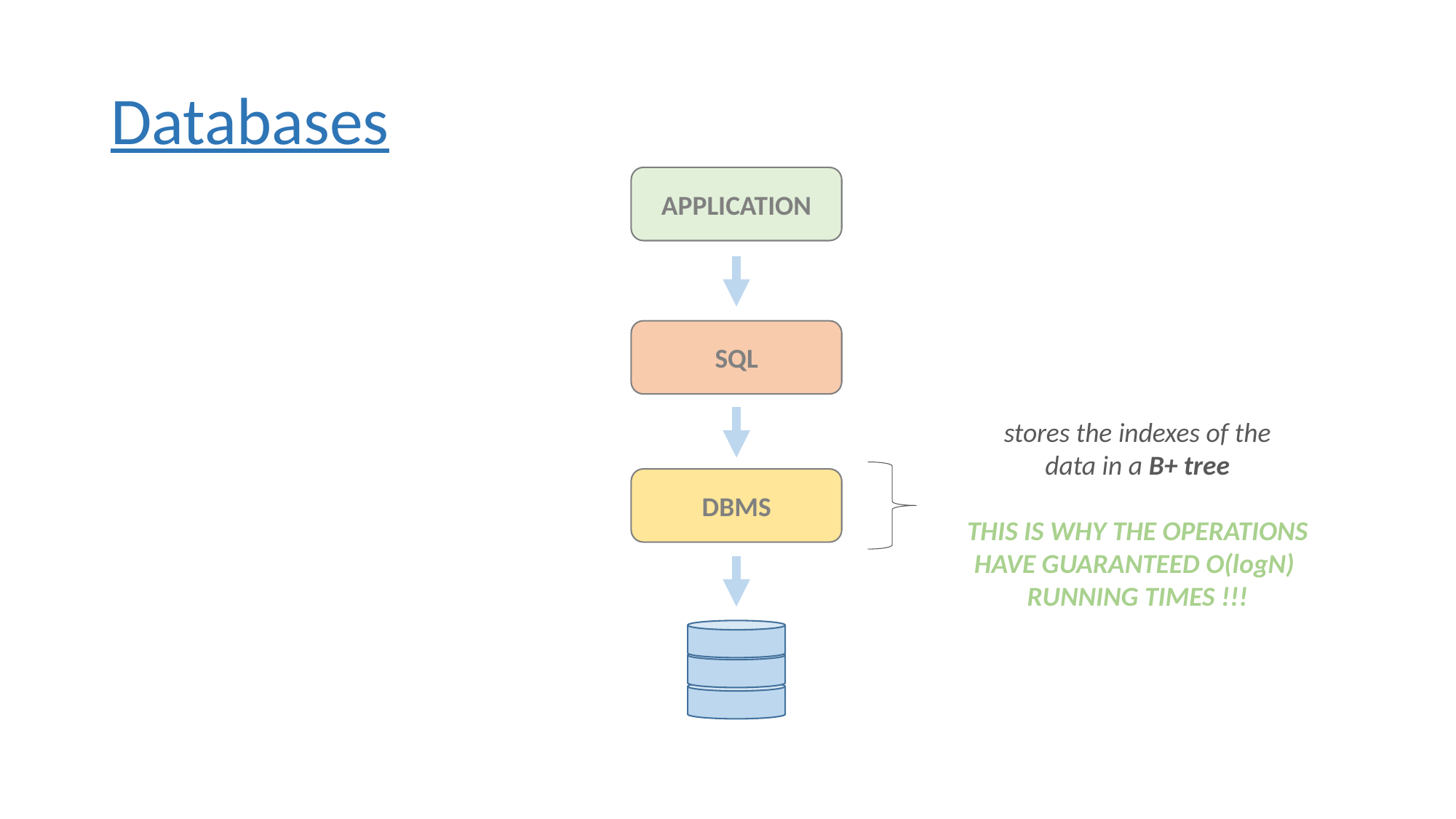

# Databases
APPLICATION
SQL
stores the indexes of the
data in a B+ tree

THIS IS WHY THE OPERATIONS
HAVE GUARANTEED O(logN)
RUNNING TIMES !!!

DBMS